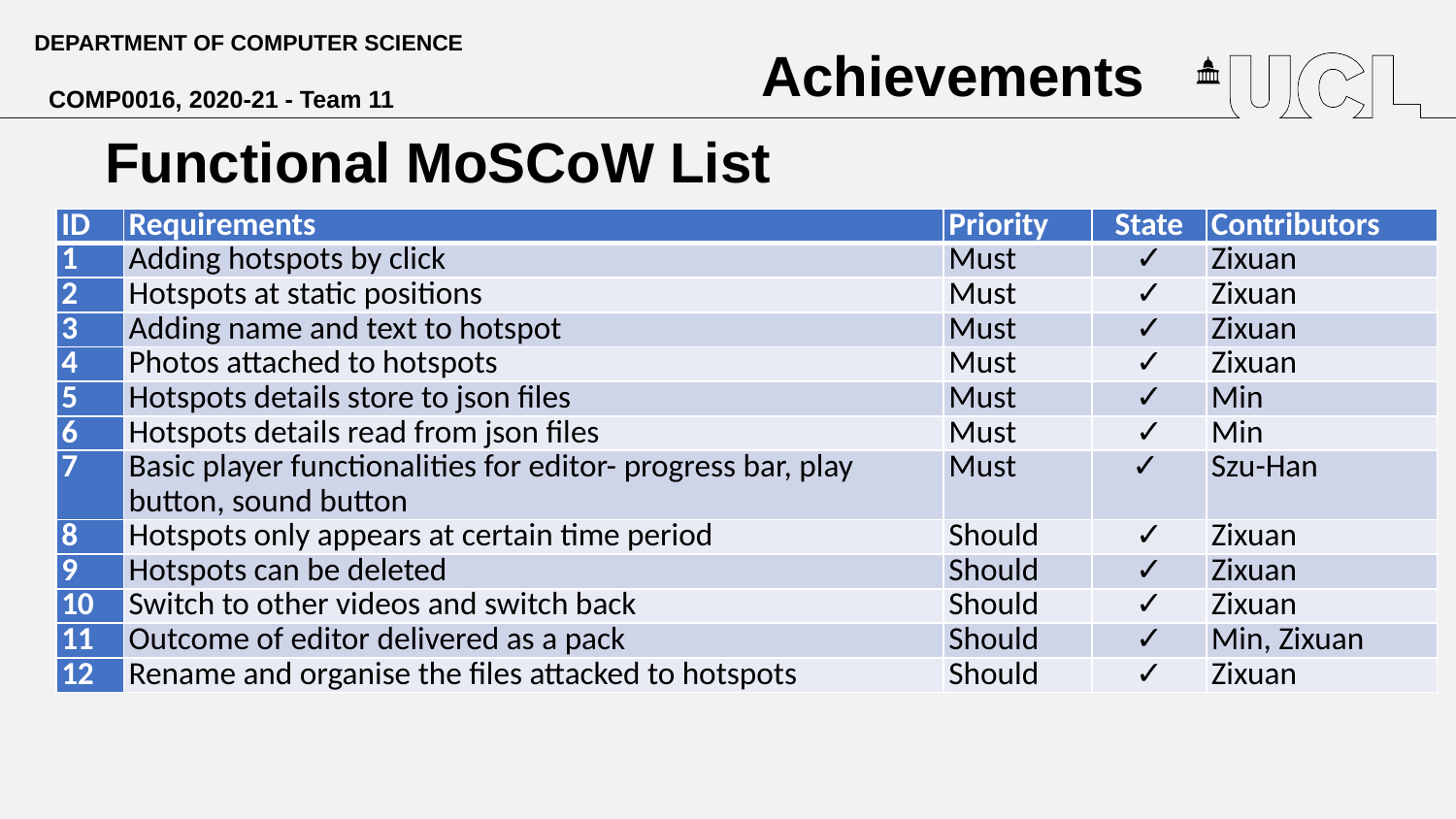

DEPARTMENT OF COMPUTER SCIENCE

Achievements
COMP0016, 2020-21 - Team 11
# Functional MoSCoW List
| ID | Requirements | Priority | State | Contributors |
| --- | --- | --- | --- | --- |
| 1 | Adding hotspots by click | Must | ✓ | Zixuan |
| 2 | Hotspots at static positions | Must | ✓ | Zixuan |
| 3 | Adding name and text to hotspot | Must | ✓ | Zixuan |
| 4 | Photos attached to hotspots | Must | ✓ | Zixuan |
| 5 | Hotspots details store to json files | Must | ✓ | Min |
| 6 | Hotspots details read from json files | Must | ✓ | Min |
| 7 | Basic player functionalities for editor- progress bar, play button, sound button | Must | ✓ | Szu-Han |
| 8 | Hotspots only appears at certain time period | Should | ✓ | Zixuan |
| 9 | Hotspots can be deleted | Should | ✓ | Zixuan |
| 10 | Switch to other videos and switch back | Should | ✓ | Zixuan |
| 11 | Outcome of editor delivered as a pack | Should | ✓ | Min, Zixuan |
| 12 | Rename and organise the files attacked to hotspots | Should | ✓ | Zixuan |